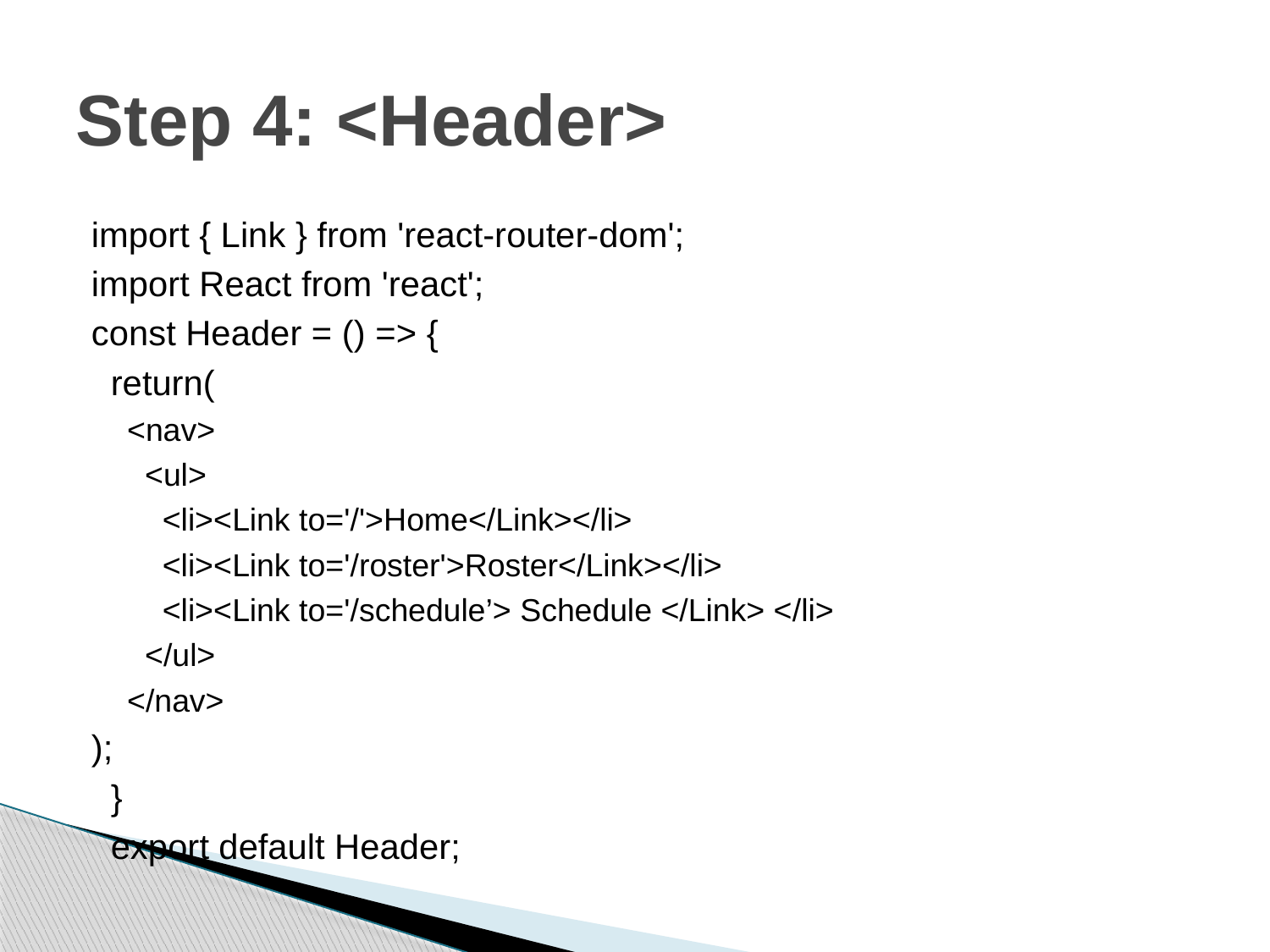

# Step 4: <Header>
import { Link } from 'react-router-dom';
import React from 'react';
const Header = () => {
  return(
    <nav>
      <ul>
        <li><Link to='/'>Home</Link></li>
        <li><Link to='/roster'>Roster</Link></li>
        <li><Link to='/schedule’> Schedule </Link> </li>
      </ul>
    </nav>
);
  }
  export default Header;